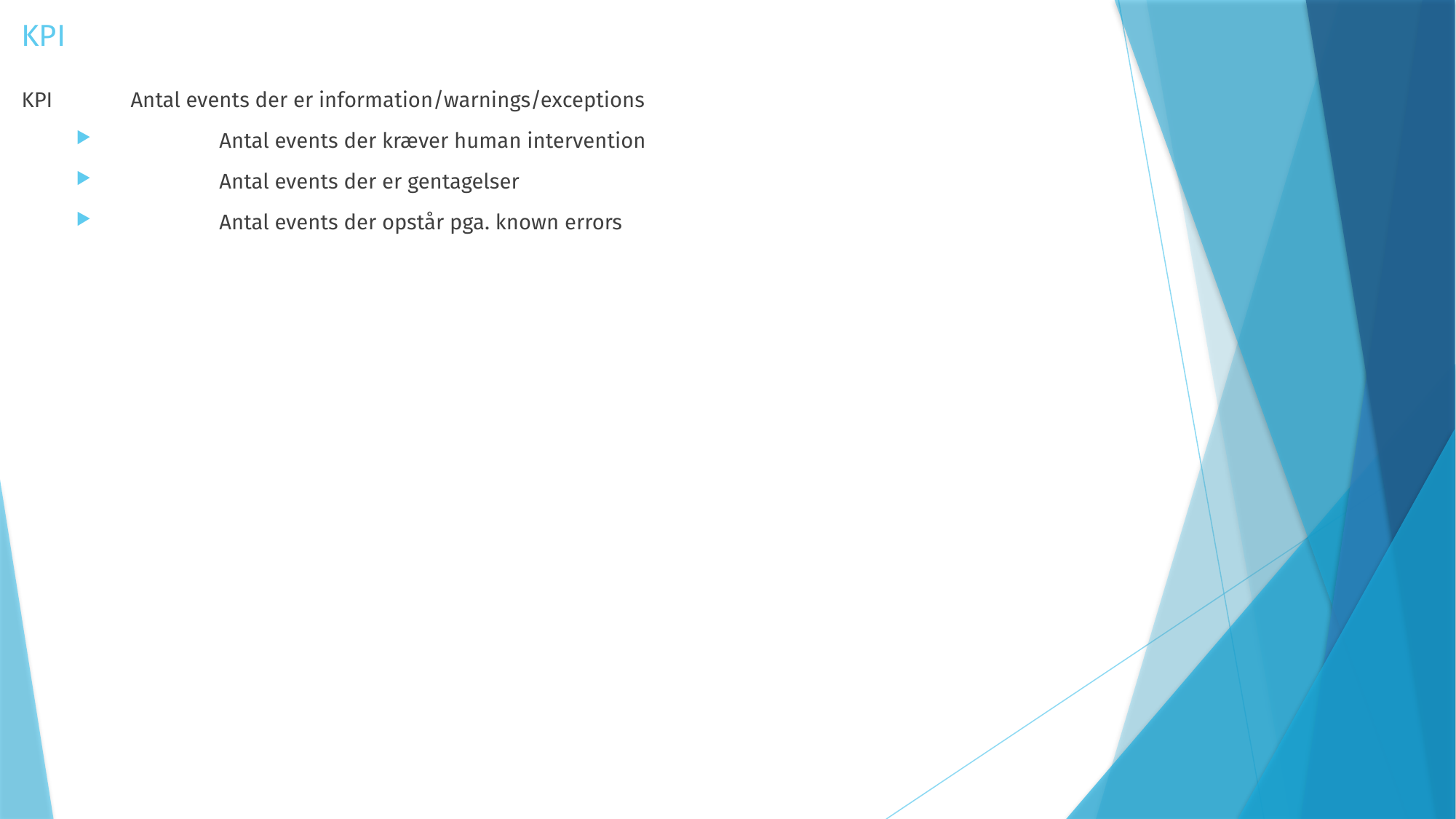

# KPI
KPI	Antal events der er information/warnings/exceptions
	Antal events der kræver human intervention
	Antal events der er gentagelser
	Antal events der opstår pga. known errors